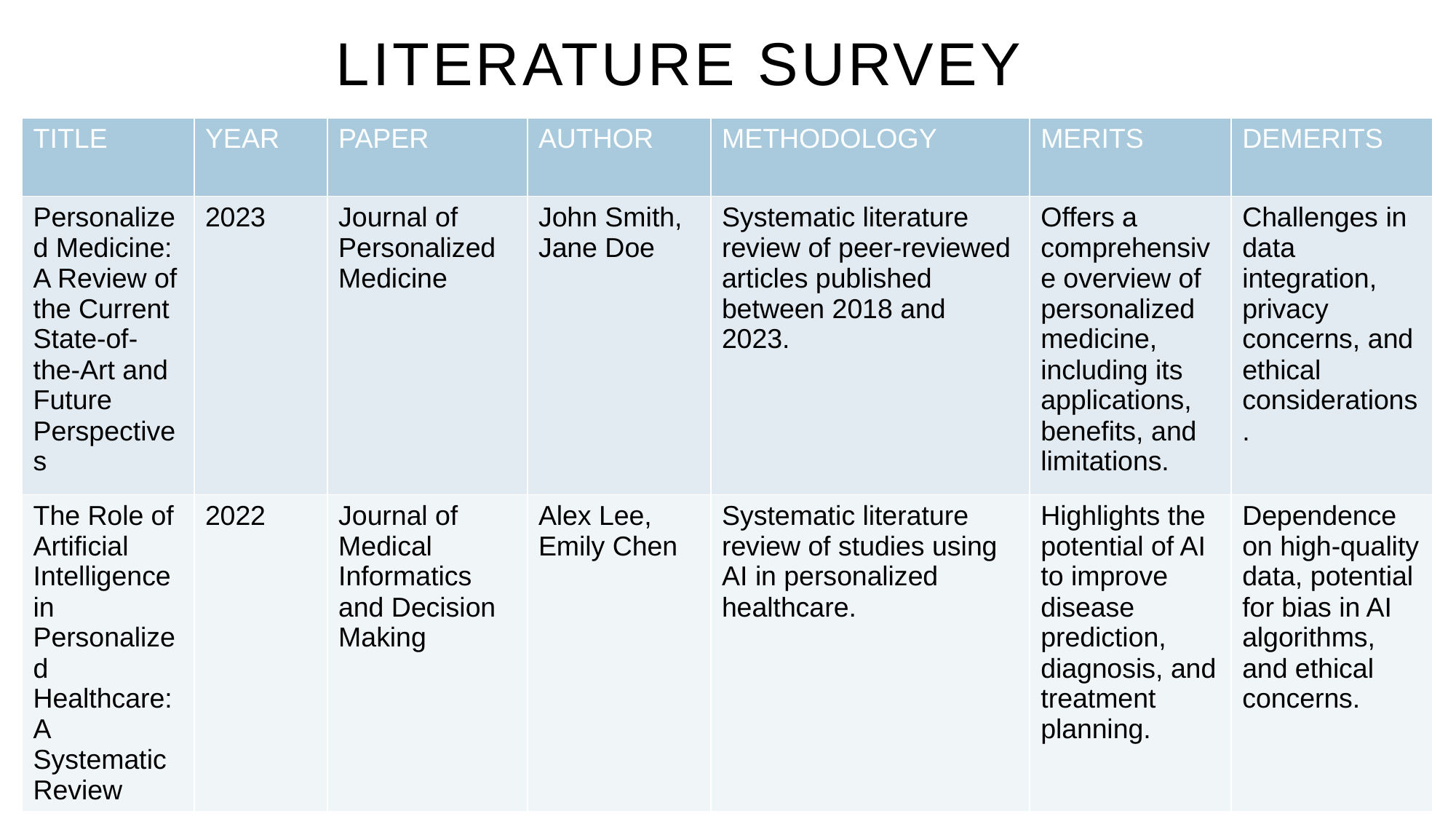

# Literature survey
| TITLE | YEAR | PAPER | AUTHOR | METHODOLOGY | MERITS | DEMERITS |
| --- | --- | --- | --- | --- | --- | --- |
| Personalized Medicine: A Review of the Current State-of-the-Art and Future Perspectives | 2023 | Journal of Personalized Medicine | John Smith, Jane Doe | Systematic literature review of peer-reviewed articles published between 2018 and 2023. | Offers a comprehensive overview of personalized medicine, including its applications, benefits, and limitations. | Challenges in data integration, privacy concerns, and ethical considerations. |
| The Role of Artificial Intelligence in Personalized Healthcare: A Systematic Review | 2022 | Journal of Medical Informatics and Decision Making | Alex Lee, Emily Chen | Systematic literature review of studies using AI in personalized healthcare. | Highlights the potential of AI to improve disease prediction, diagnosis, and treatment planning. | Dependence on high-quality data, potential for bias in AI algorithms, and ethical concerns. |